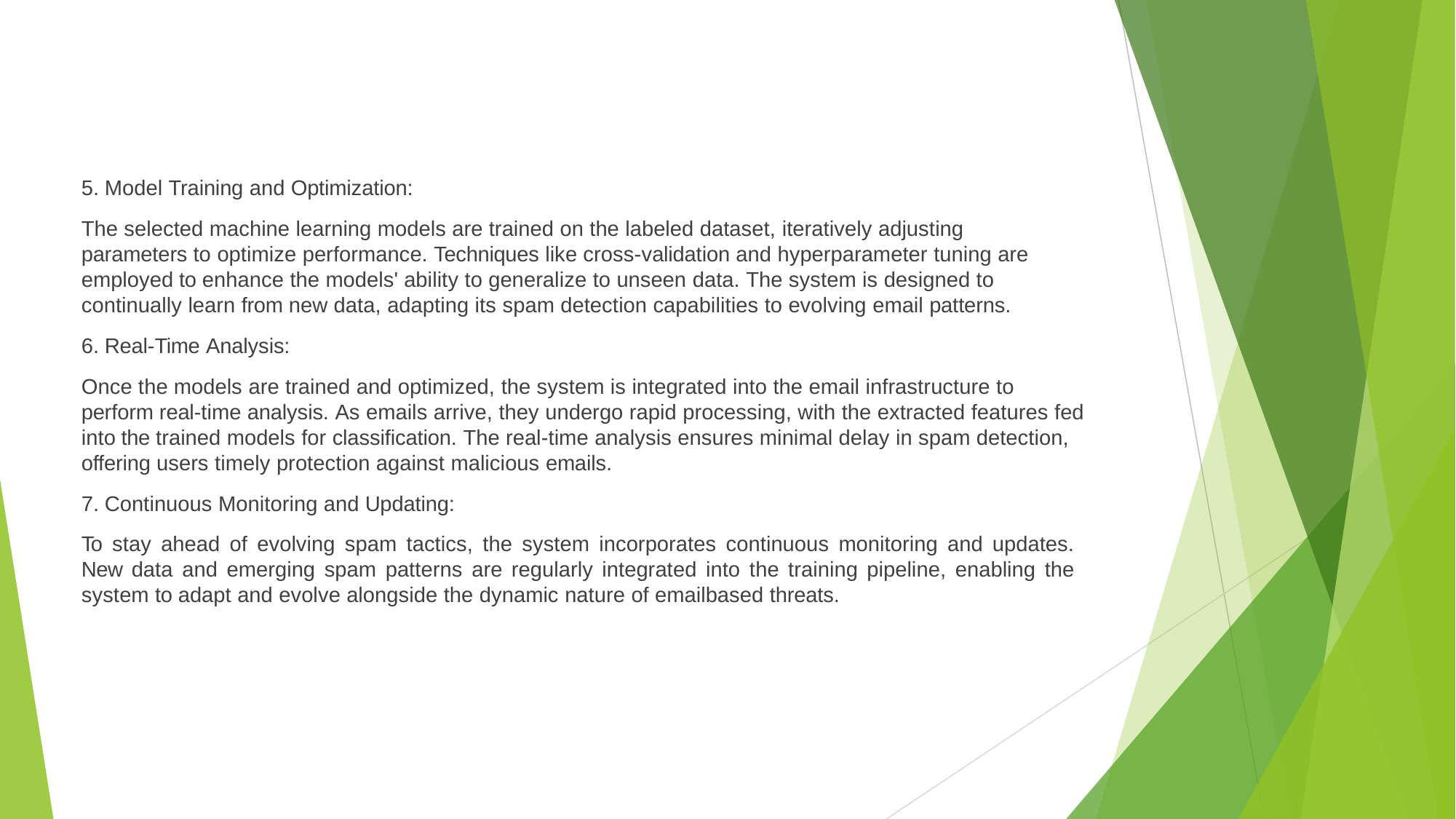

Model Training and Optimization:
The selected machine learning models are trained on the labeled dataset, iteratively adjusting parameters to optimize performance. Techniques like cross-validation and hyperparameter tuning are employed to enhance the models' ability to generalize to unseen data. The system is designed to continually learn from new data, adapting its spam detection capabilities to evolving email patterns.
Real-Time Analysis:
Once the models are trained and optimized, the system is integrated into the email infrastructure to perform real-time analysis. As emails arrive, they undergo rapid processing, with the extracted features fed into the trained models for classification. The real-time analysis ensures minimal delay in spam detection, offering users timely protection against malicious emails.
Continuous Monitoring and Updating:
To stay ahead of evolving spam tactics, the system incorporates continuous monitoring and updates. New data and emerging spam patterns are regularly integrated into the training pipeline, enabling the system to adapt and evolve alongside the dynamic nature of emailbased threats.